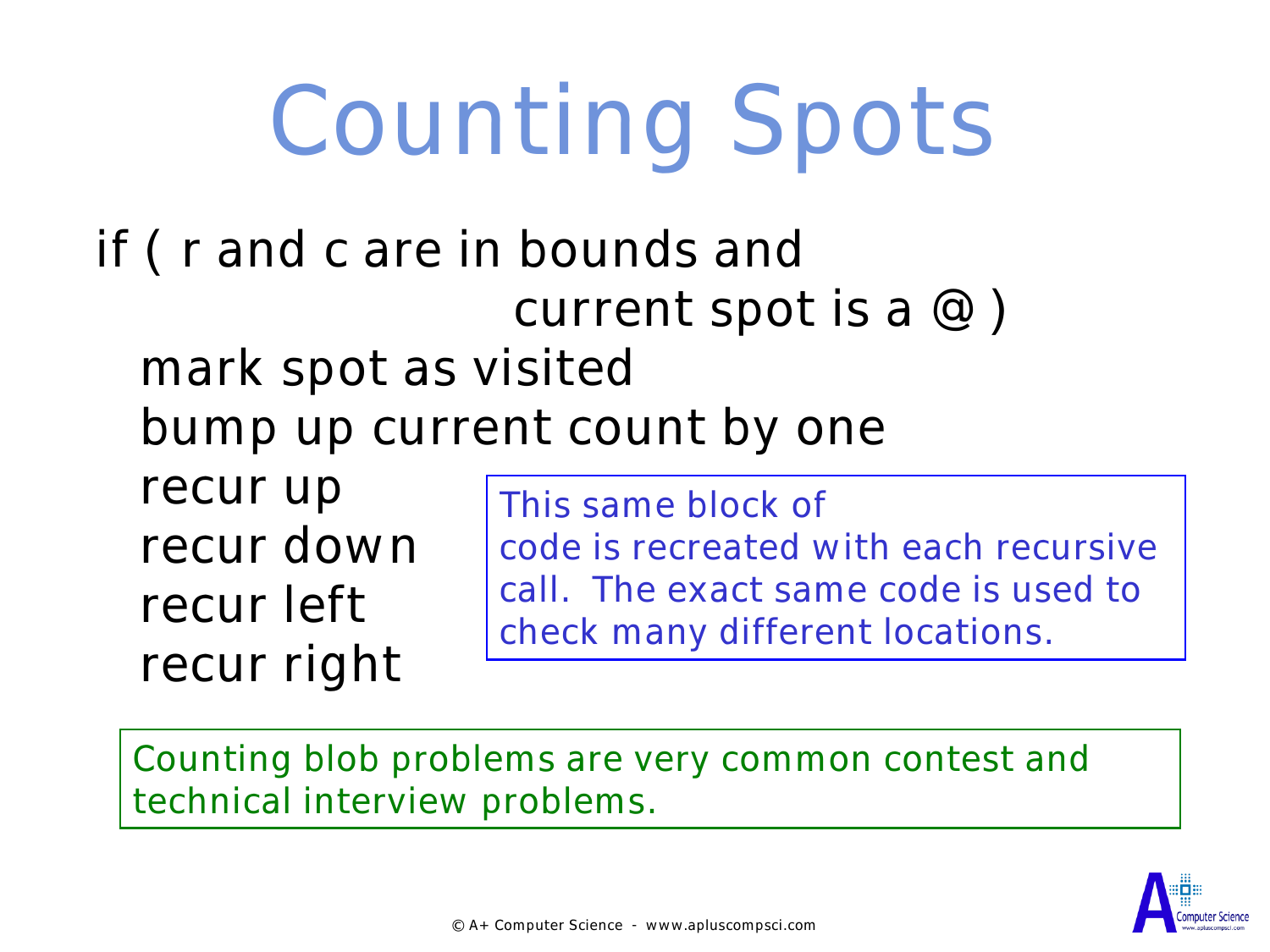

Counting Spots
if ( r and c are in bounds and
                             current spot is a @ )
   mark spot as visited
   bump up current count by one
   recur up
   recur down
   recur left
   recur right
This same block of
code is recreated with each recursive call.  The exact same code is used to check many different locations.
Counting blob problems are very common contest and technical interview problems.

© A+ Computer Science  -  www.apluscompsci.com